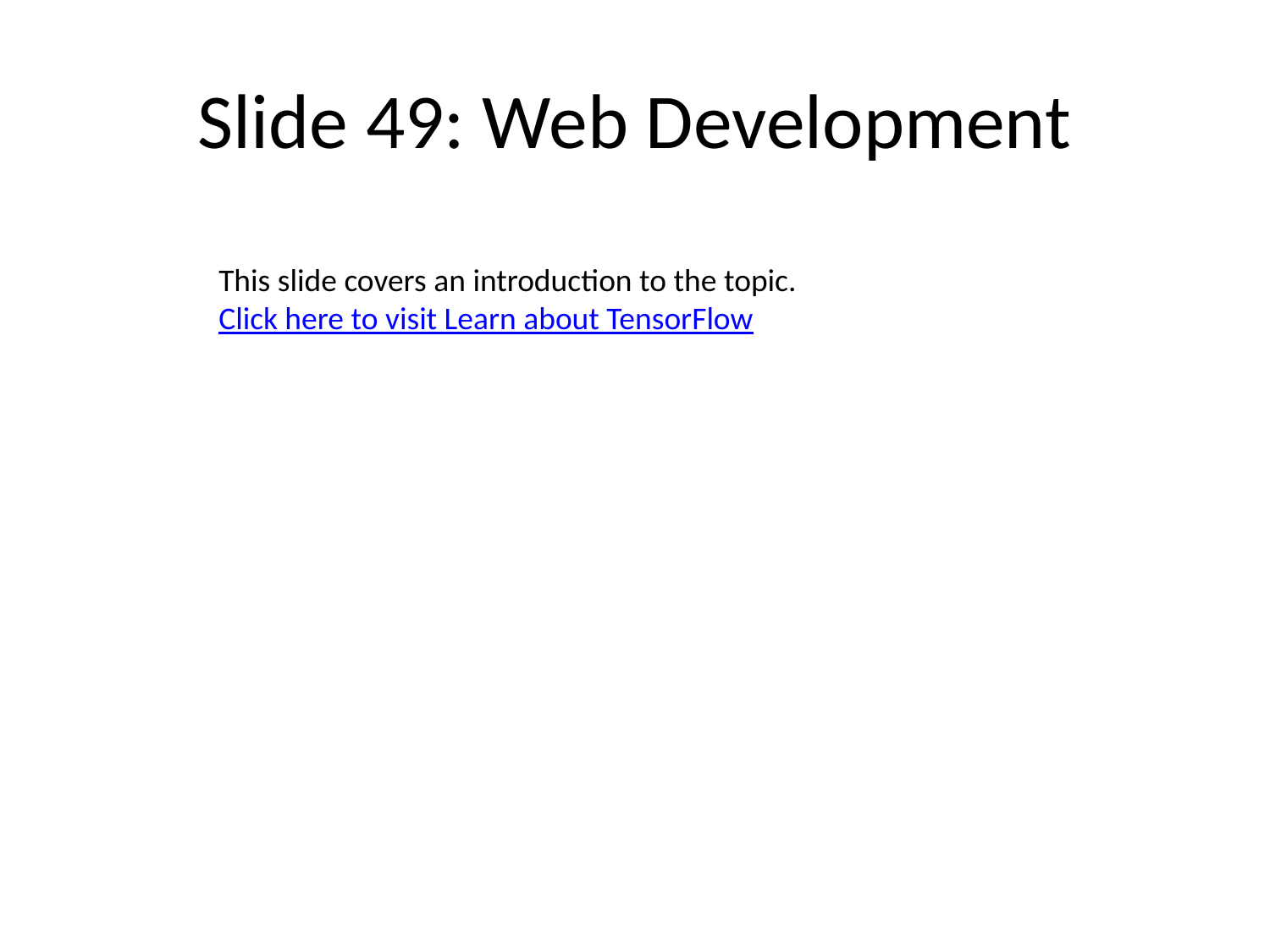

# Slide 49: Web Development
This slide covers an introduction to the topic.
Click here to visit Learn about TensorFlow